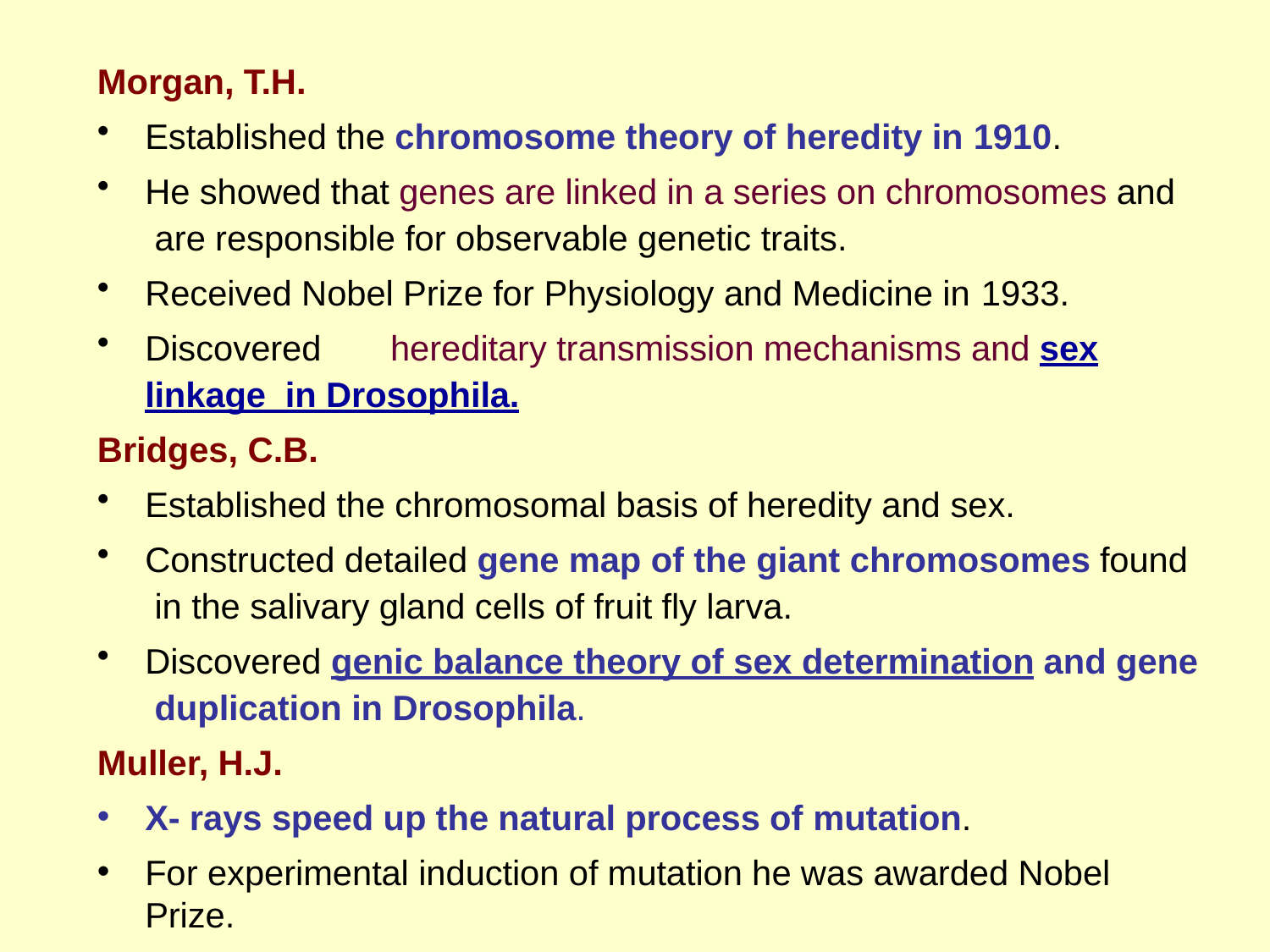

# Morgan, T.H.
Established the chromosome theory of heredity in 1910.
He showed that genes are linked in a series on chromosomes and  are responsible for observable genetic traits.
Received Nobel Prize for Physiology and Medicine in 1933.
Discovered	hereditary transmission mechanisms and sex linkage  in Drosophila.
Bridges, C.B.
Established the chromosomal basis of heredity and sex.
Constructed detailed gene map of the giant chromosomes found  in the salivary gland cells of fruit fly larva.
Discovered genic balance theory of sex determination and gene  duplication in Drosophila.
Muller, H.J.
X- rays speed up the natural process of mutation.
For experimental induction of mutation he was awarded Nobel Prize.